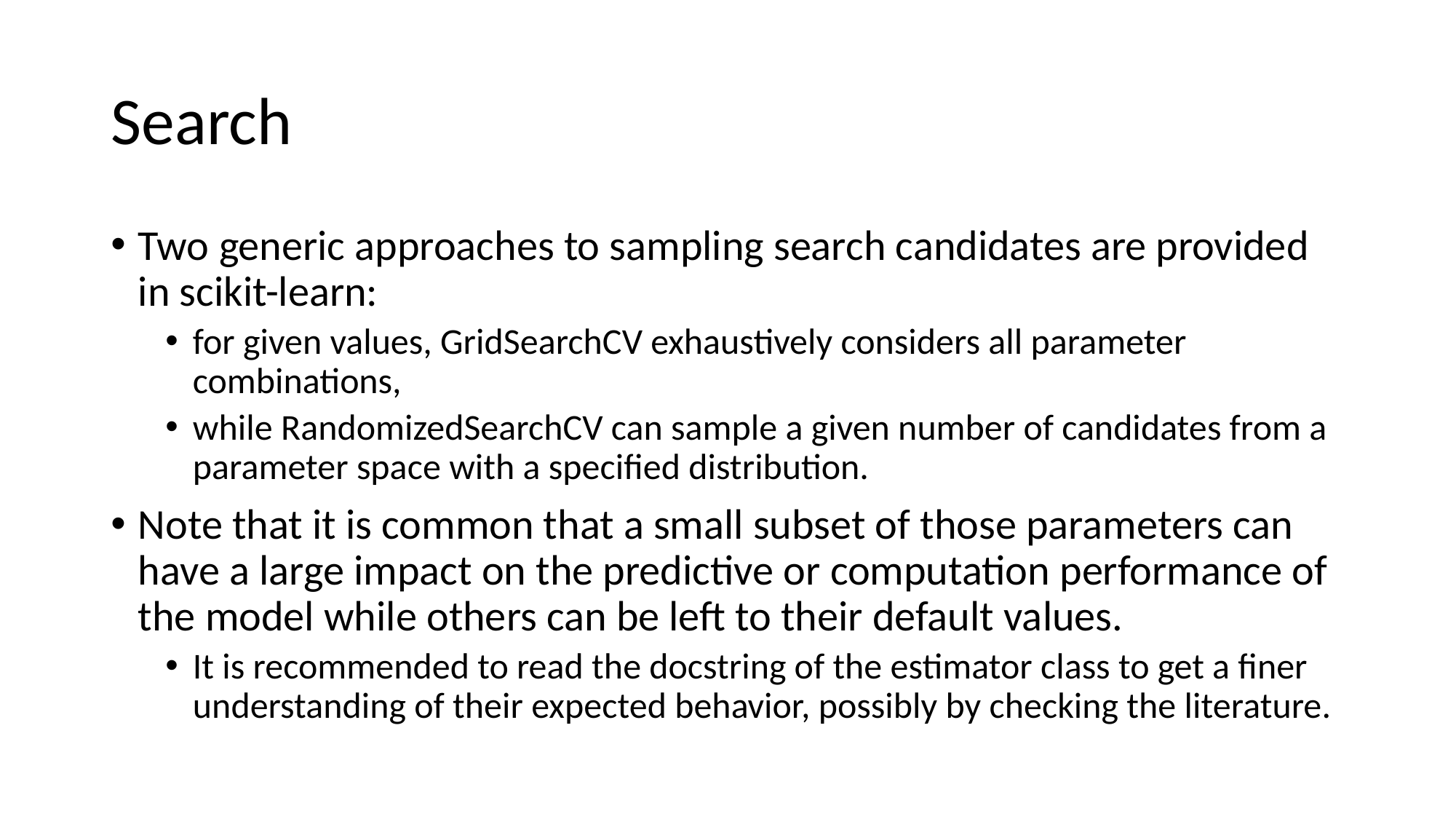

# Search
Two generic approaches to sampling search candidates are provided in scikit-learn:
for given values, GridSearchCV exhaustively considers all parameter combinations,
while RandomizedSearchCV can sample a given number of candidates from a parameter space with a specified distribution.
Note that it is common that a small subset of those parameters can have a large impact on the predictive or computation performance of the model while others can be left to their default values.
It is recommended to read the docstring of the estimator class to get a finer understanding of their expected behavior, possibly by checking the literature.